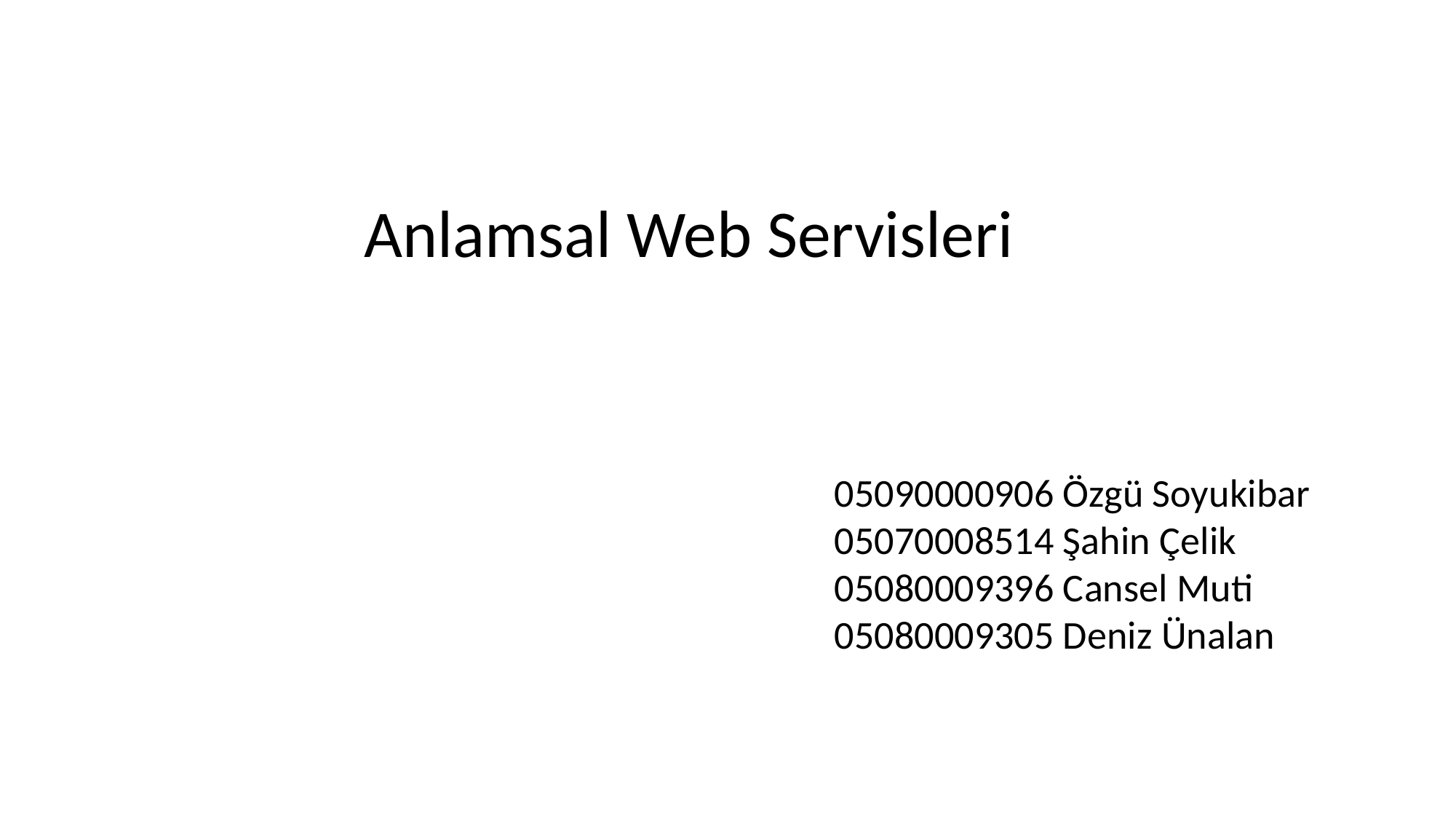

Anlamsal Web Servisleri
05090000906 Özgü Soyukibar
05070008514 Şahin Çelik
05080009396 Cansel Muti
05080009305 Deniz Ünalan